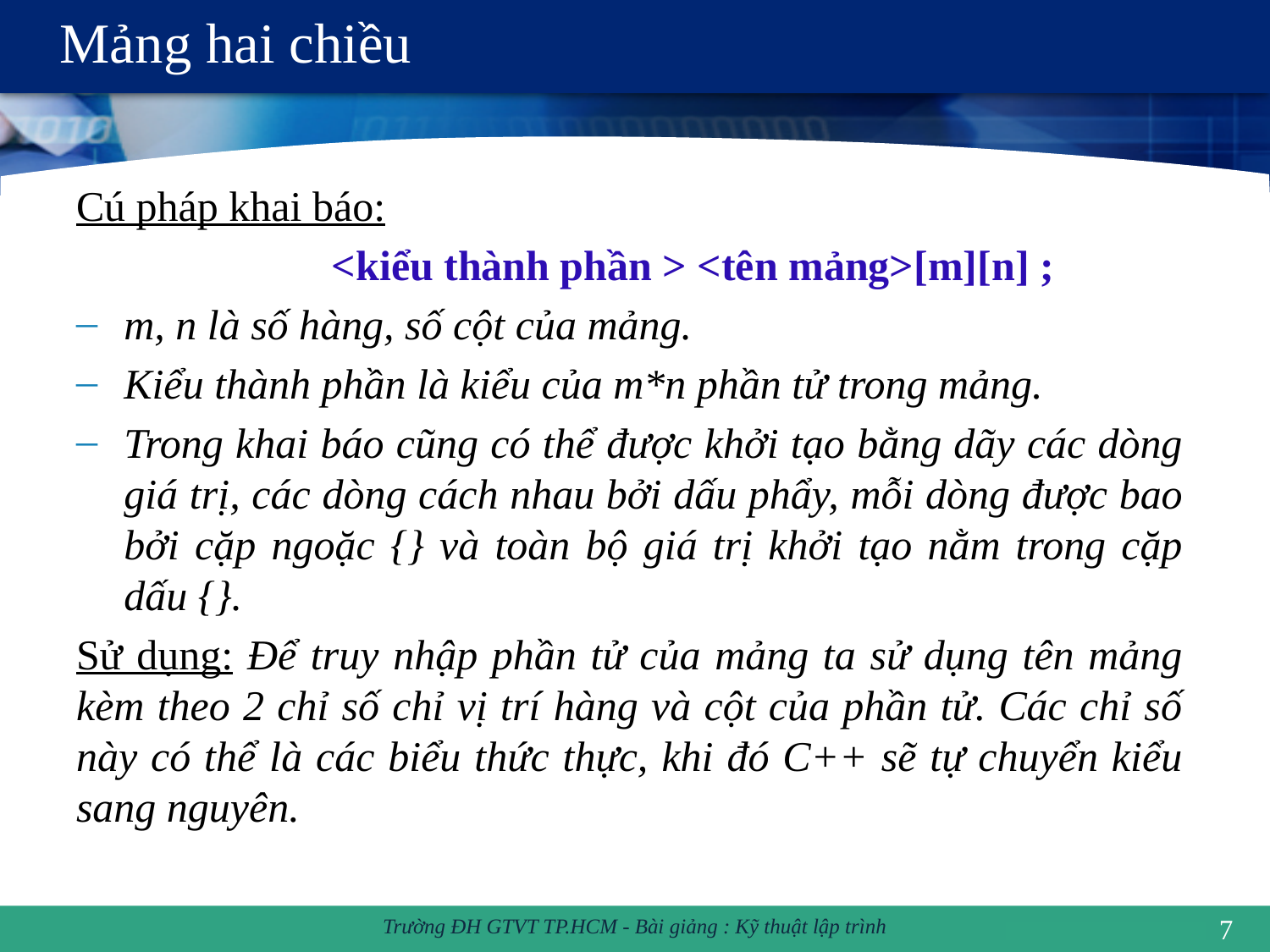

# Mảng hai chiều
Cú pháp khai báo:
	<kiểu thành phần > <tên mảng>[m][n] ;
m, n là số hàng, số cột của mảng.
Kiểu thành phần là kiểu của m*n phần tử trong mảng.
Trong khai báo cũng có thể được khởi tạo bằng dãy các dòng giá trị, các dòng cách nhau bởi dấu phẩy, mỗi dòng được bao bởi cặp ngoặc {} và toàn bộ giá trị khởi tạo nằm trong cặp dấu {}.
Sử dụng: Để truy nhập phần tử của mảng ta sử dụng tên mảng kèm theo 2 chỉ số chỉ vị trí hàng và cột của phần tử. Các chỉ số này có thể là các biểu thức thực, khi đó C++ sẽ tự chuyển kiểu sang nguyên.

7
Trường ĐH GTVT TP.HCM - Bài giảng : Kỹ thuật lập trình